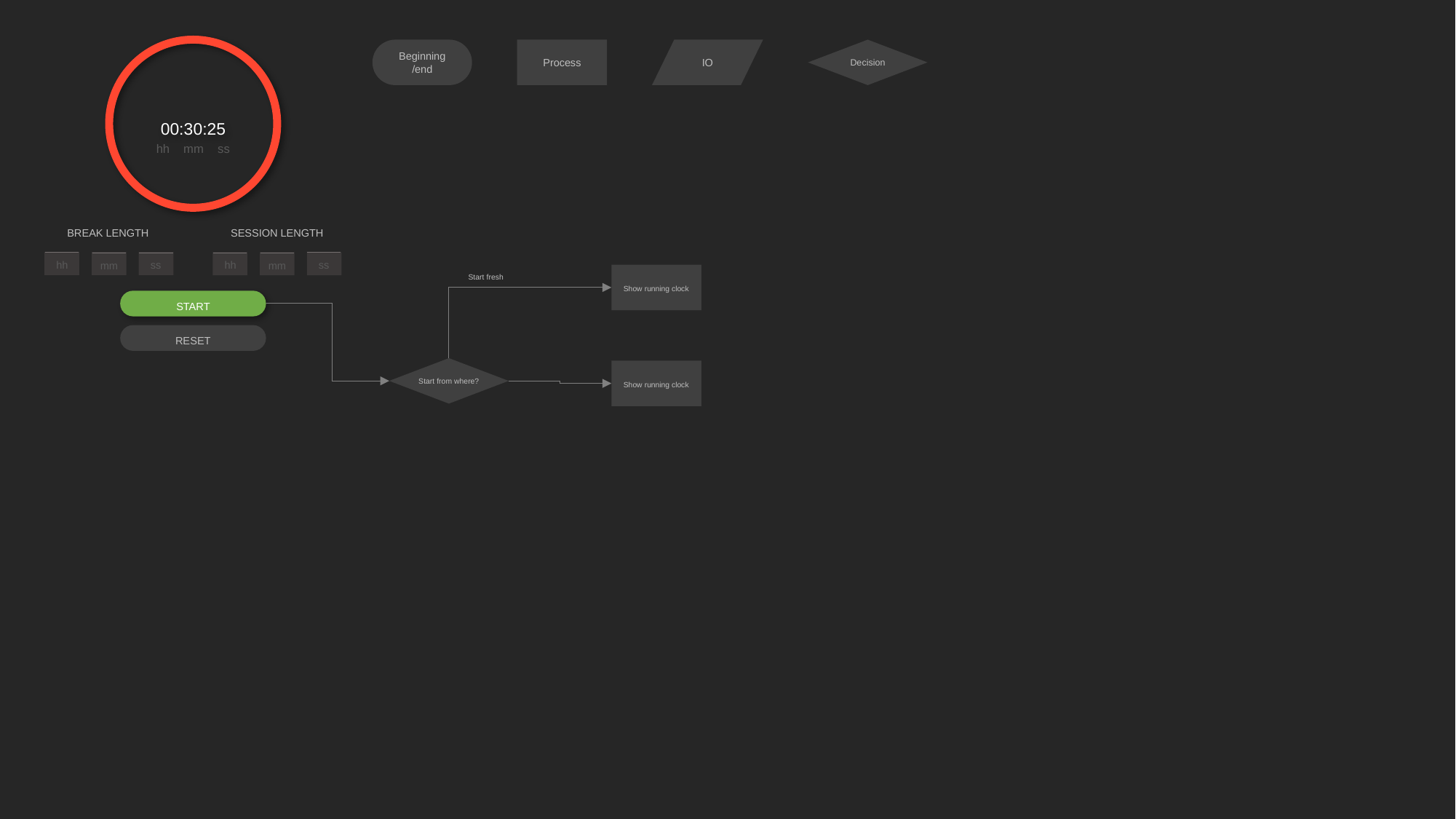

00:30:25
hh    mm    ss
SESSION LENGTH
BREAK LENGTH

hh

mm

ss

hh

mm

ss
START
RESET
Beginning
/end
Process
Decision
IO

Start fresh
Show running clock

Start from where?
Show running clock